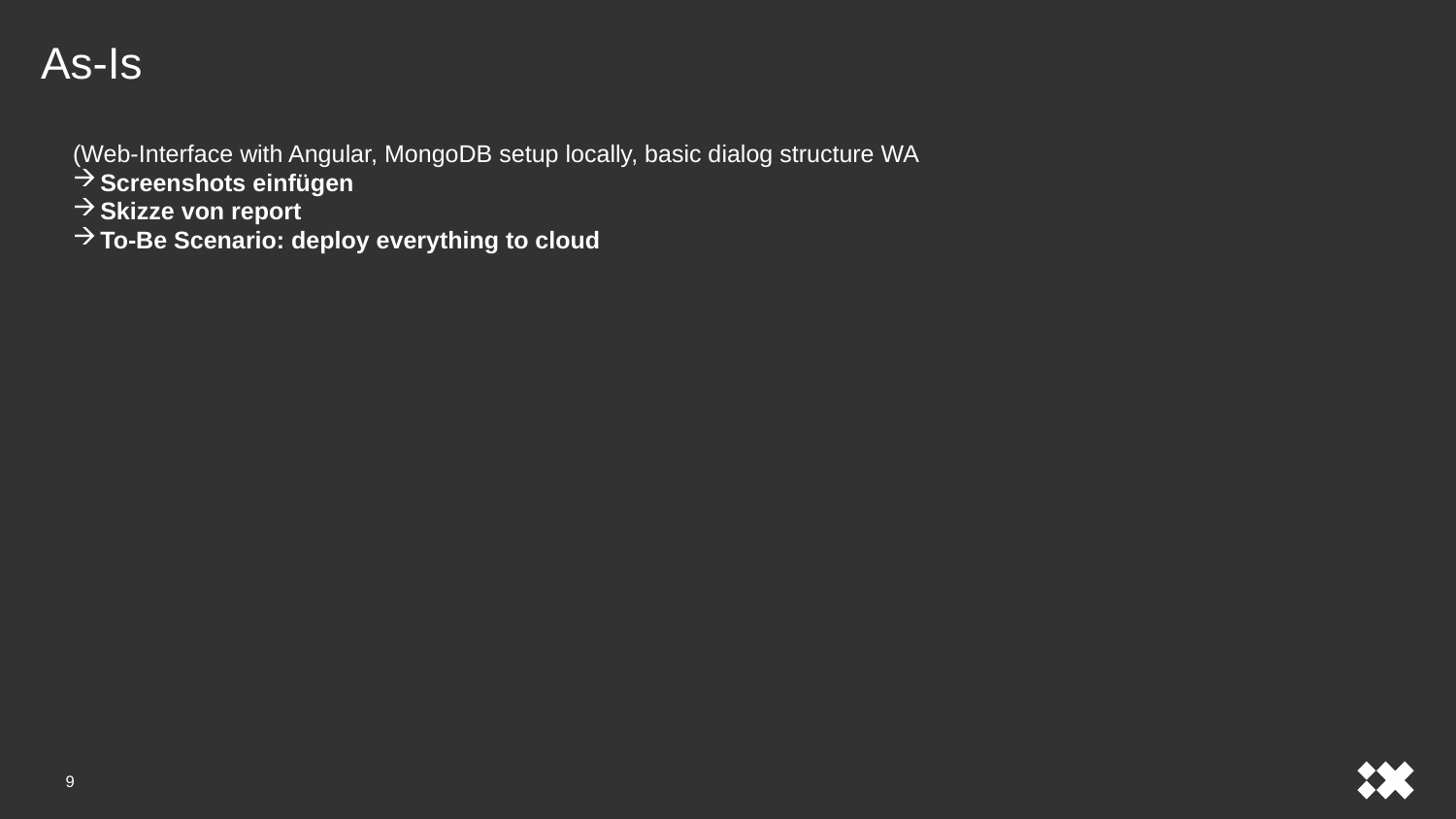

As-Is
(Web-Interface with Angular, MongoDB setup locally, basic dialog structure WA
Screenshots einfügen
Skizze von report
To-Be Scenario: deploy everything to cloud

9